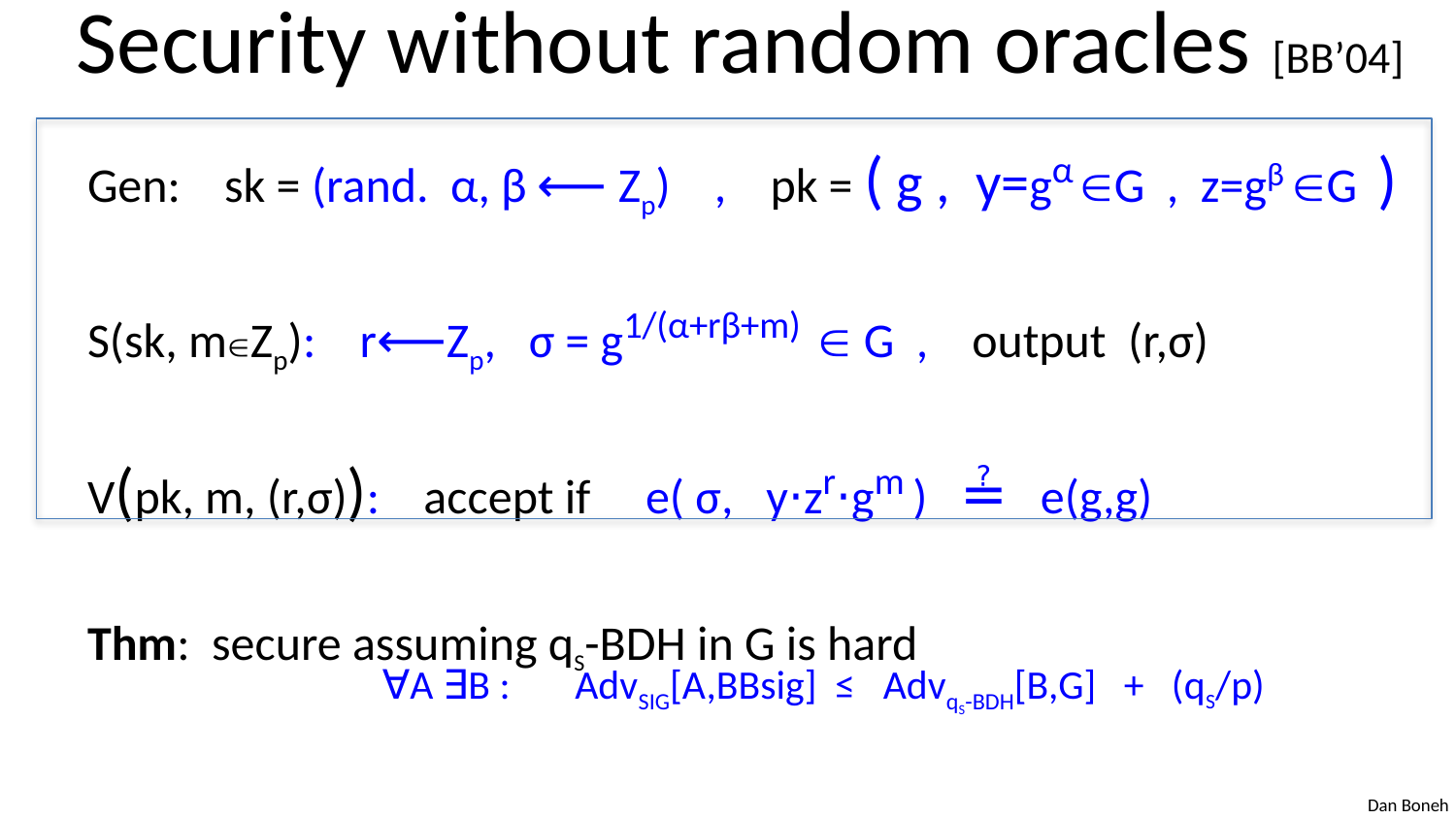

# Security without random oracles [BB’04]

Gen:    sk = (rand.  α, β ⟵ Zp)    ,    pk = ( g ,  y=gα ∈G  ,  z=gβ ∈G  )
S(sk, m∈Zp):    r⟵Zp,   σ = g1/(α+rβ+m)  ∈ G  ,    output  (r,σ)
V(pk, m, (r,σ)):    accept if     e( σ,   y⋅zr⋅gm )   ≟   e(g,g)
Thm:  secure assuming qS-BDH in G is hard
∀A ∃B :       AdvSIG[A,BBsig]  ≤   AdvqS-BDH[B,G]   +   (qS/p)